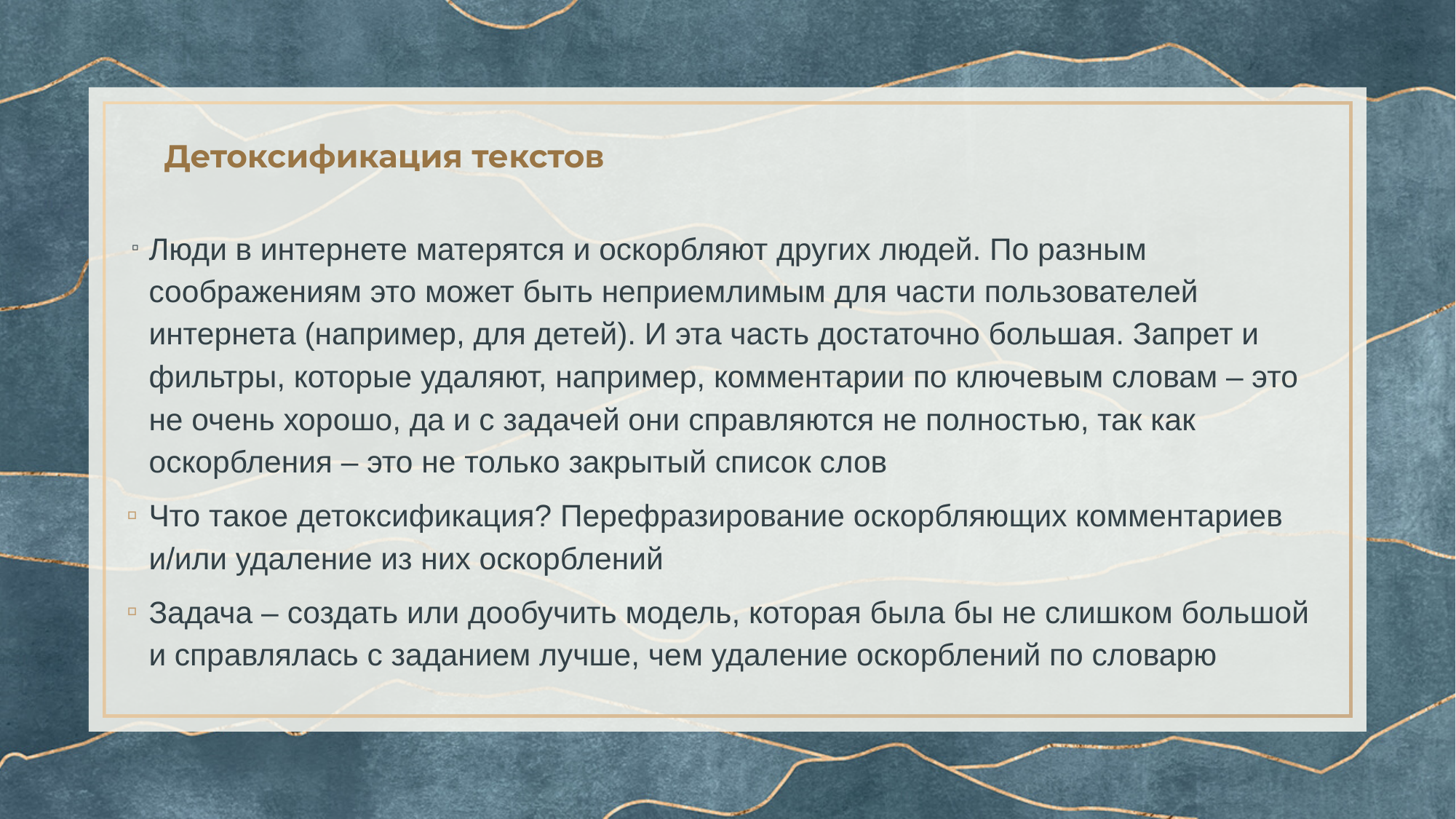

# Детоксификация текстов
Люди в интернете матерятся и оскорбляют других людей. По разным соображениям это может быть неприемлимым для части пользователей интернета (например, для детей). И эта часть достаточно большая. Запрет и фильтры, которые удаляют, например, комментарии по ключевым словам – это не очень хорошо, да и с задачей они справляются не полностью, так как оскорбления – это не только закрытый список слов
Что такое детоксификация? Перефразирование оскорбляющих комментариев и/или удаление из них оскорблений
Задача – создать или дообучить модель, которая была бы не слишком большой и справлялась с заданием лучше, чем удаление оскорблений по словарю